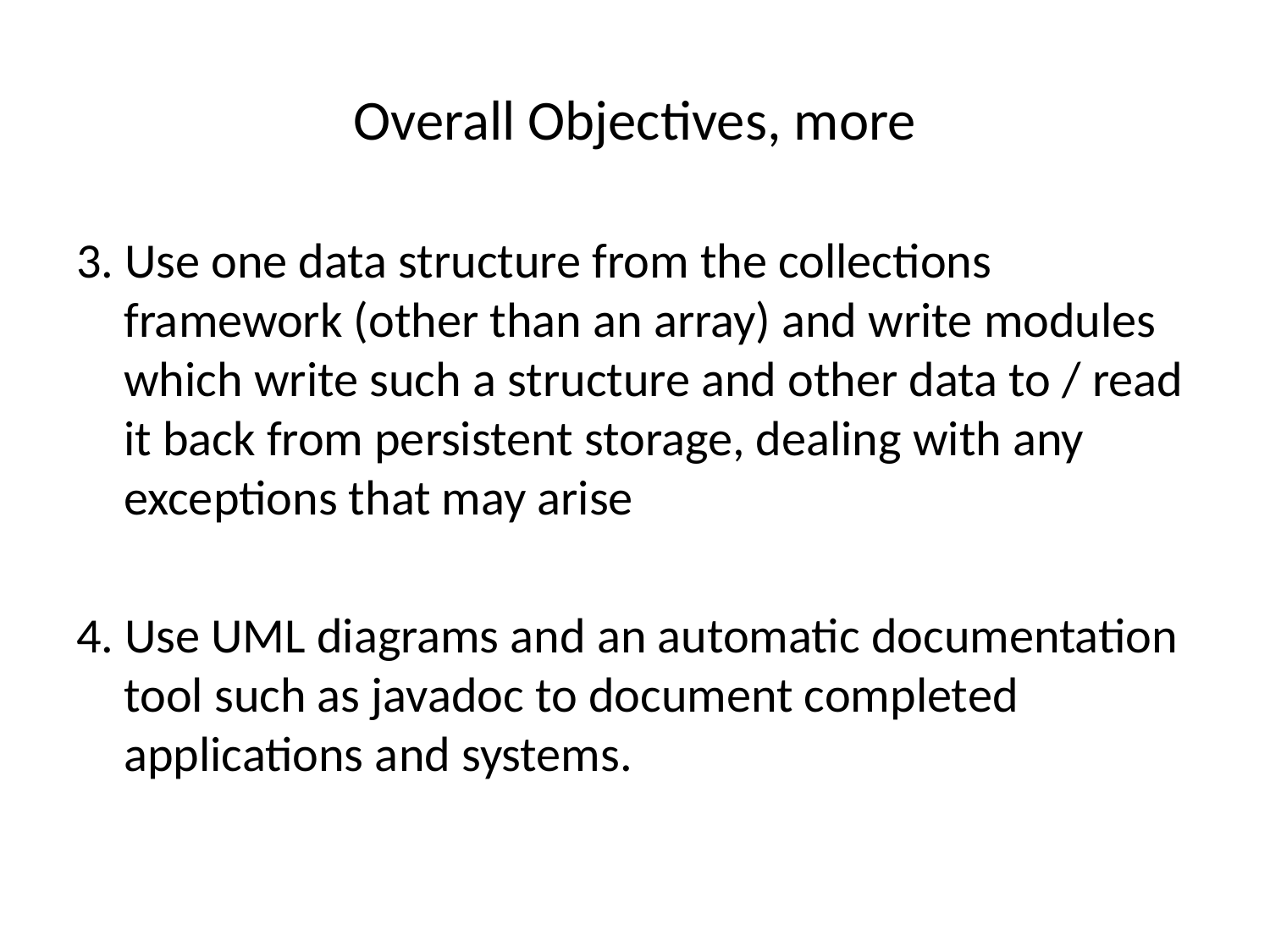

# Overall Objectives, more
3. Use one data structure from the collections framework (other than an array) and write modules which write such a structure and other data to / read it back from persistent storage, dealing with any exceptions that may arise

4. Use UML diagrams and an automatic documentation tool such as javadoc to document completed applications and systems.